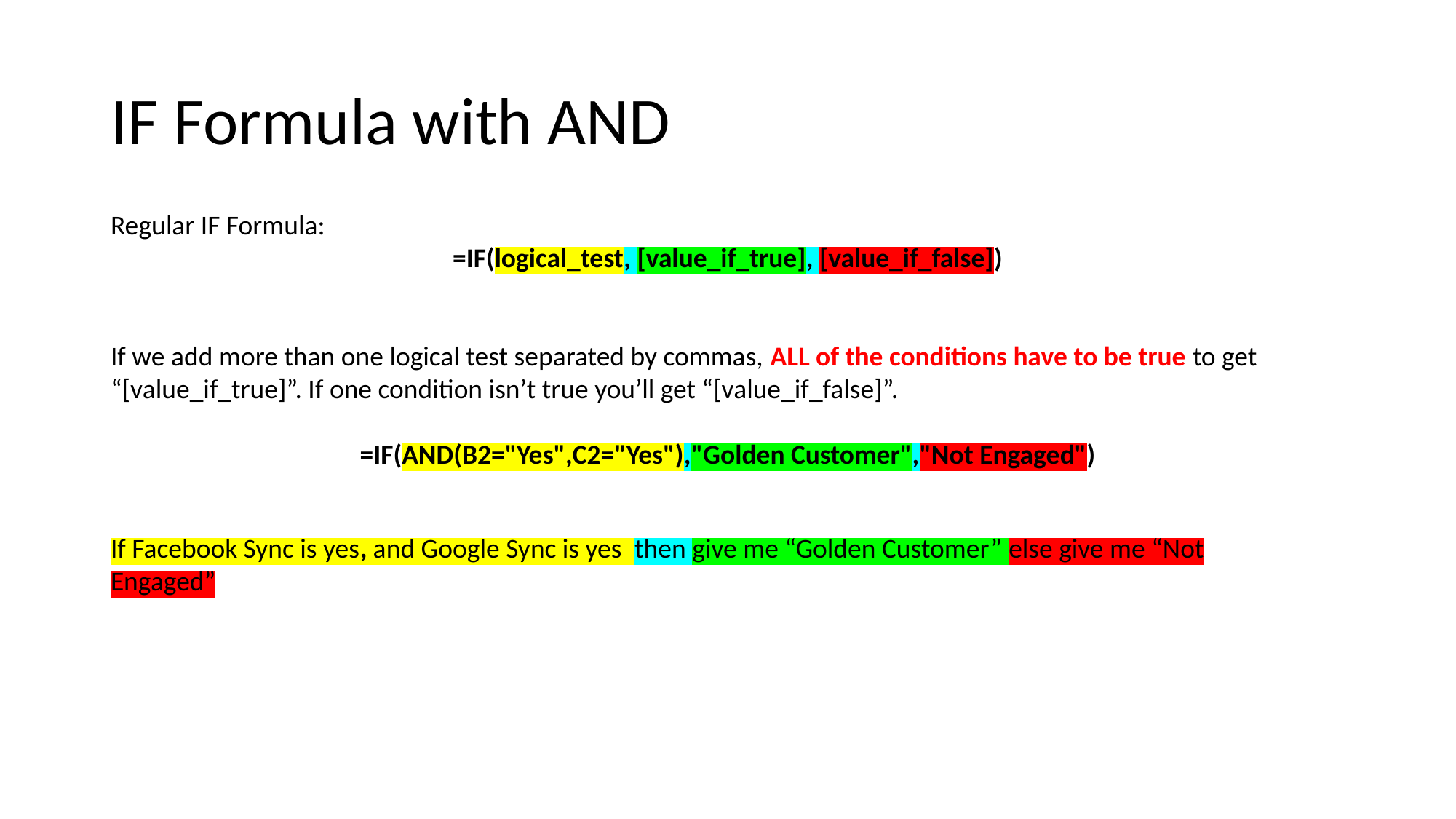

# IF Formula with AND
Regular IF Formula:
=IF(logical_test, [value_if_true], [value_if_false])

If we add more than one logical test separated by commas, ALL of the conditions have to be true to get “[value_if_true]”. If one condition isn’t true you’ll get “[value_if_false]”.

=IF(AND(B2="Yes",C2="Yes"),"Golden Customer","Not Engaged")
If Facebook Sync is yes, and Google Sync is yes  then give me “Golden Customer” else give me “Not Engaged”